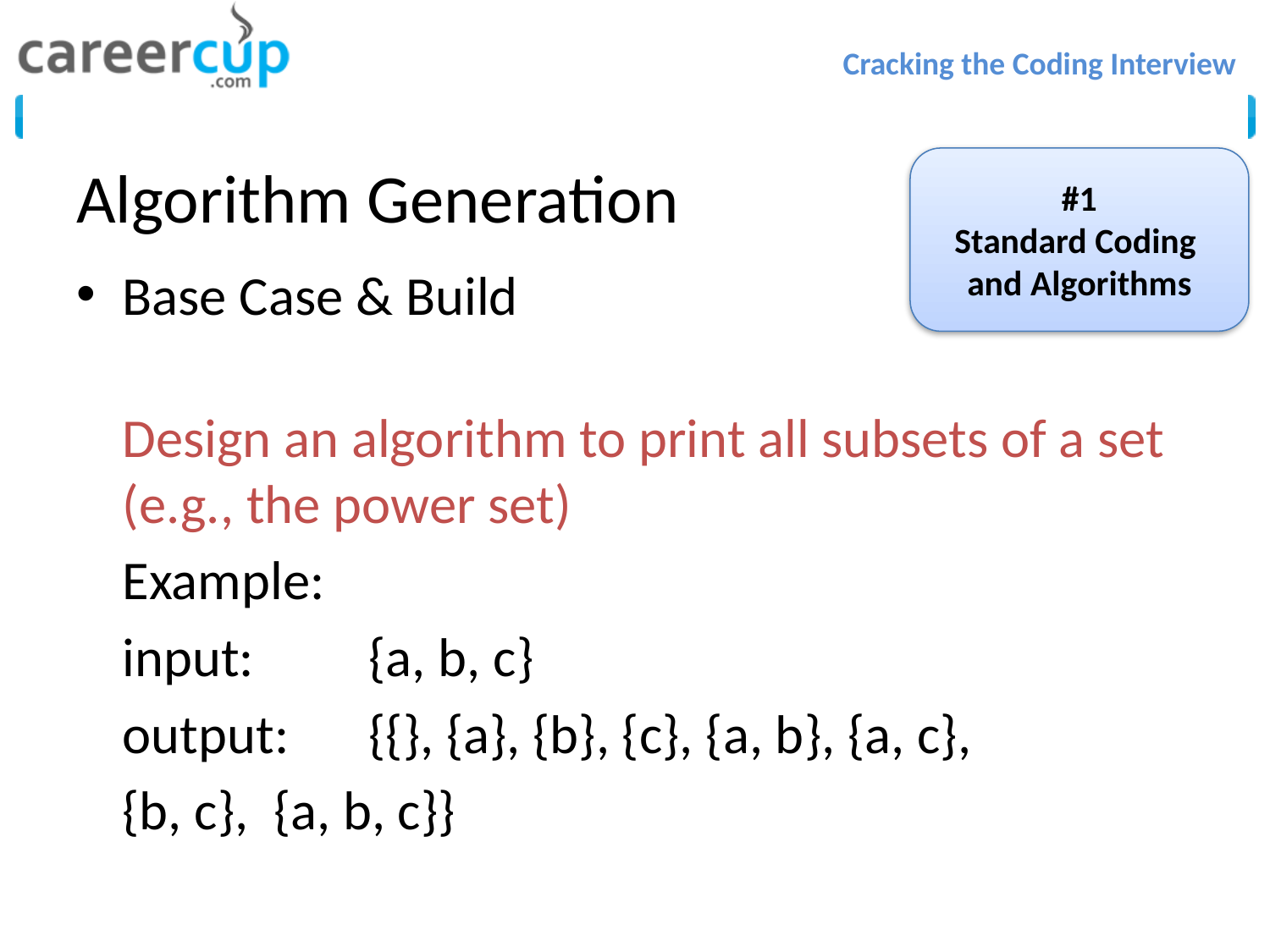

# Algorithm Generation
#1
Standard Coding
and Algorithms
Base Case & Build
Design an algorithm to print all subsets of a set (e.g., the power set)
	Example:
		input: 	{a, b, c}
		output: 	{{}, {a}, {b}, {c}, {a, b}, {a, c},
				{b, c},  {a, b, c}}